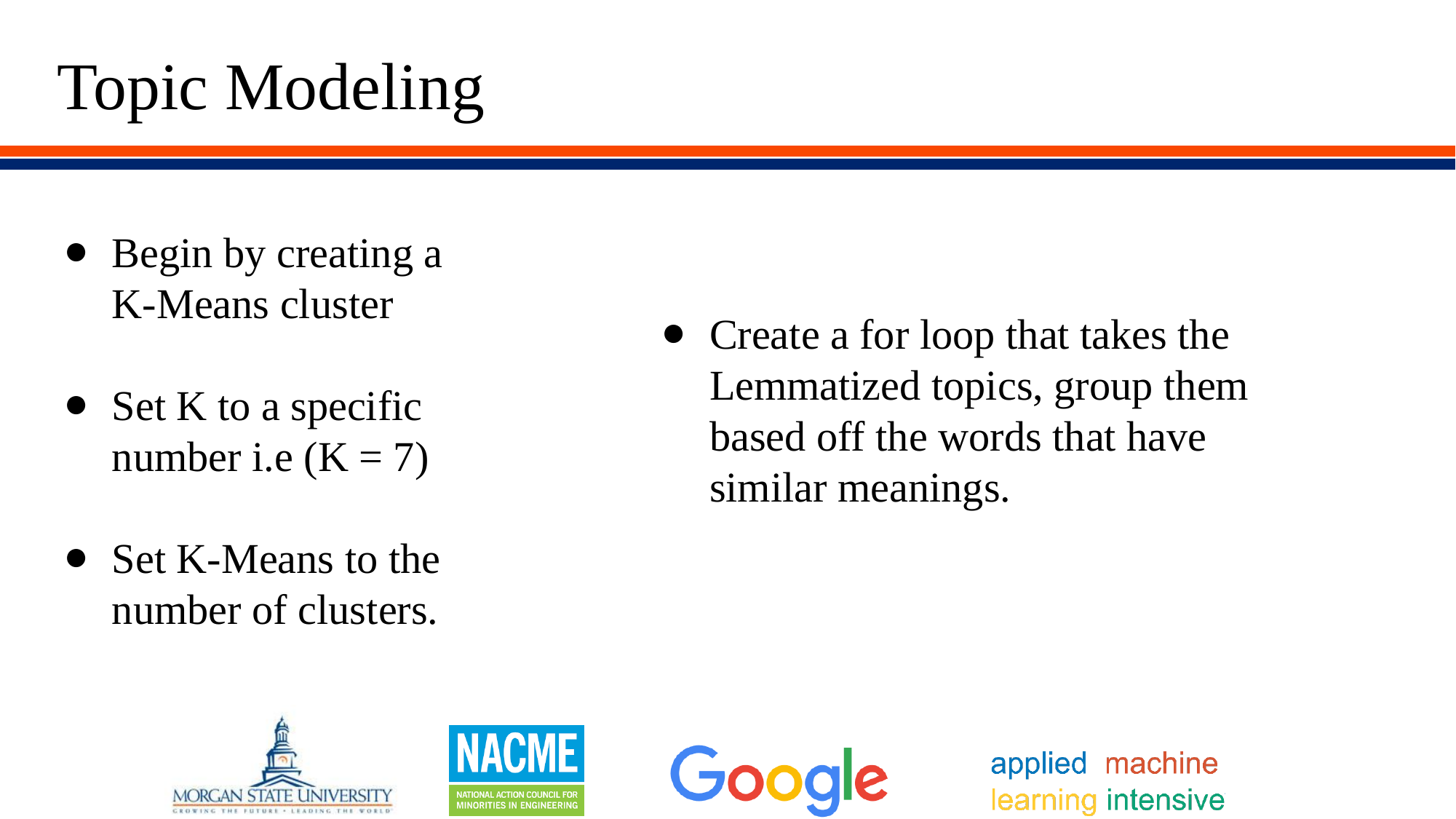

# Topic Modeling
Begin by creating a K-Means cluster

Set K to a specific number i.e (K = 7)

Set K-Means to the number of clusters.

Create a for loop that takes the Lemmatized topics, group them based off the words that have similar meanings.